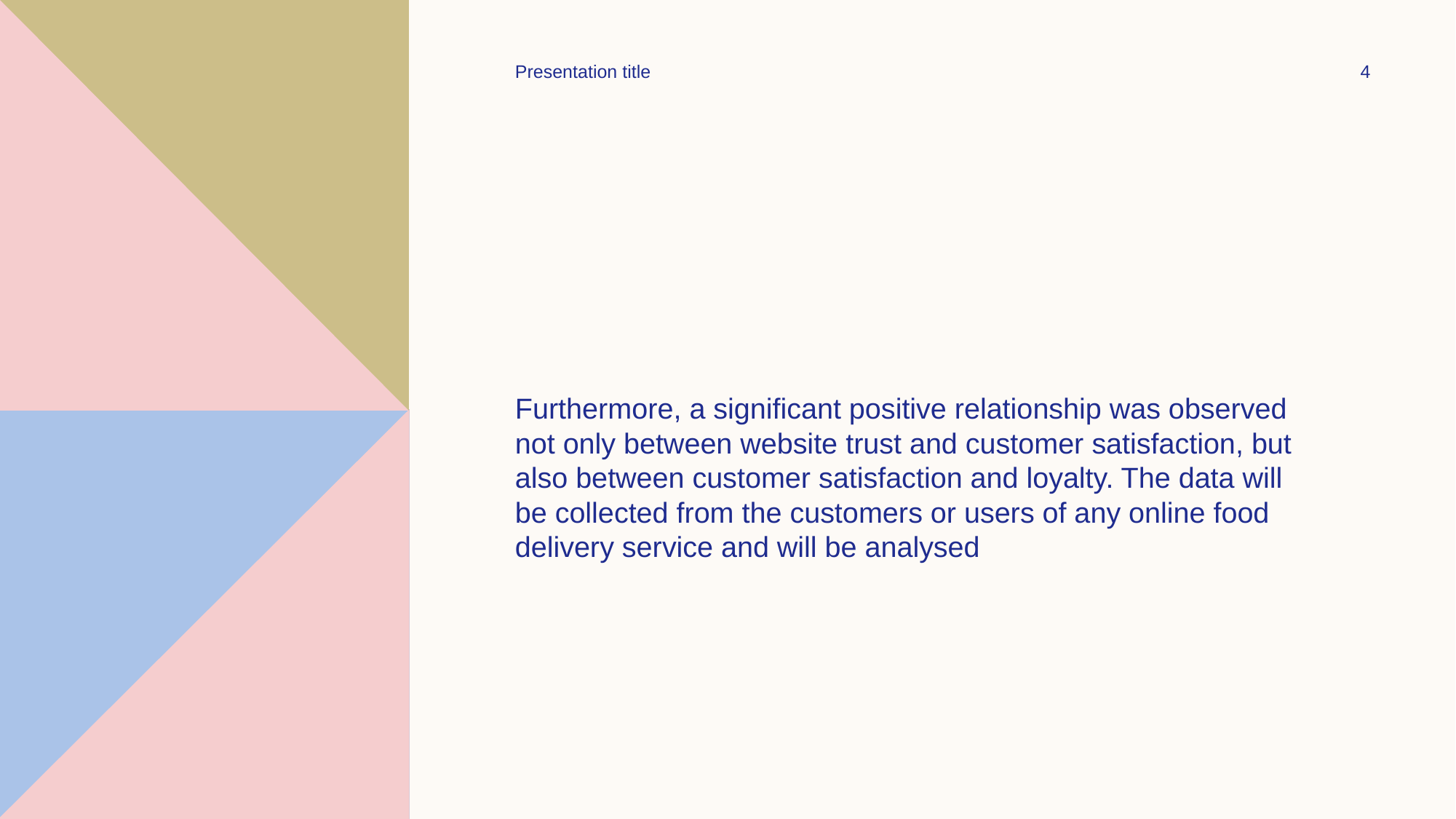

Presentation title
4
#
Furthermore, a significant positive relationship was observed not only between website trust and customer satisfaction, but also between customer satisfaction and loyalty. The data will be collected from the customers or users of any online food delivery service and will be analysed